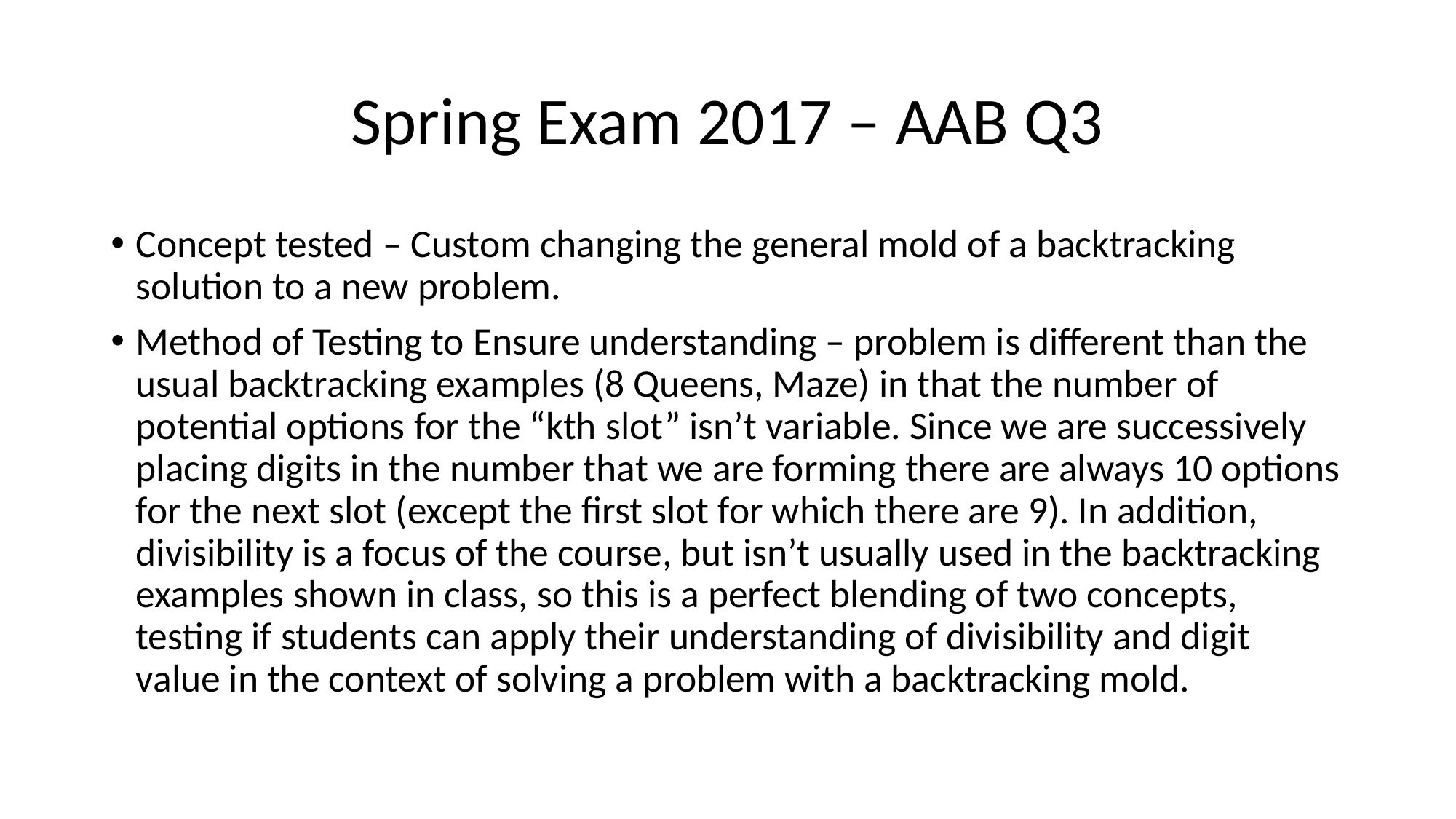

# Spring Exam 2017 – AAB Q3
Concept tested – Custom changing the general mold of a backtracking solution to a new problem.
Method of Testing to Ensure understanding – problem is different than the usual backtracking examples (8 Queens, Maze) in that the number of potential options for the “kth slot” isn’t variable. Since we are successively placing digits in the number that we are forming there are always 10 options for the next slot (except the first slot for which there are 9). In addition, divisibility is a focus of the course, but isn’t usually used in the backtracking examples shown in class, so this is a perfect blending of two concepts, testing if students can apply their understanding of divisibility and digit value in the context of solving a problem with a backtracking mold.